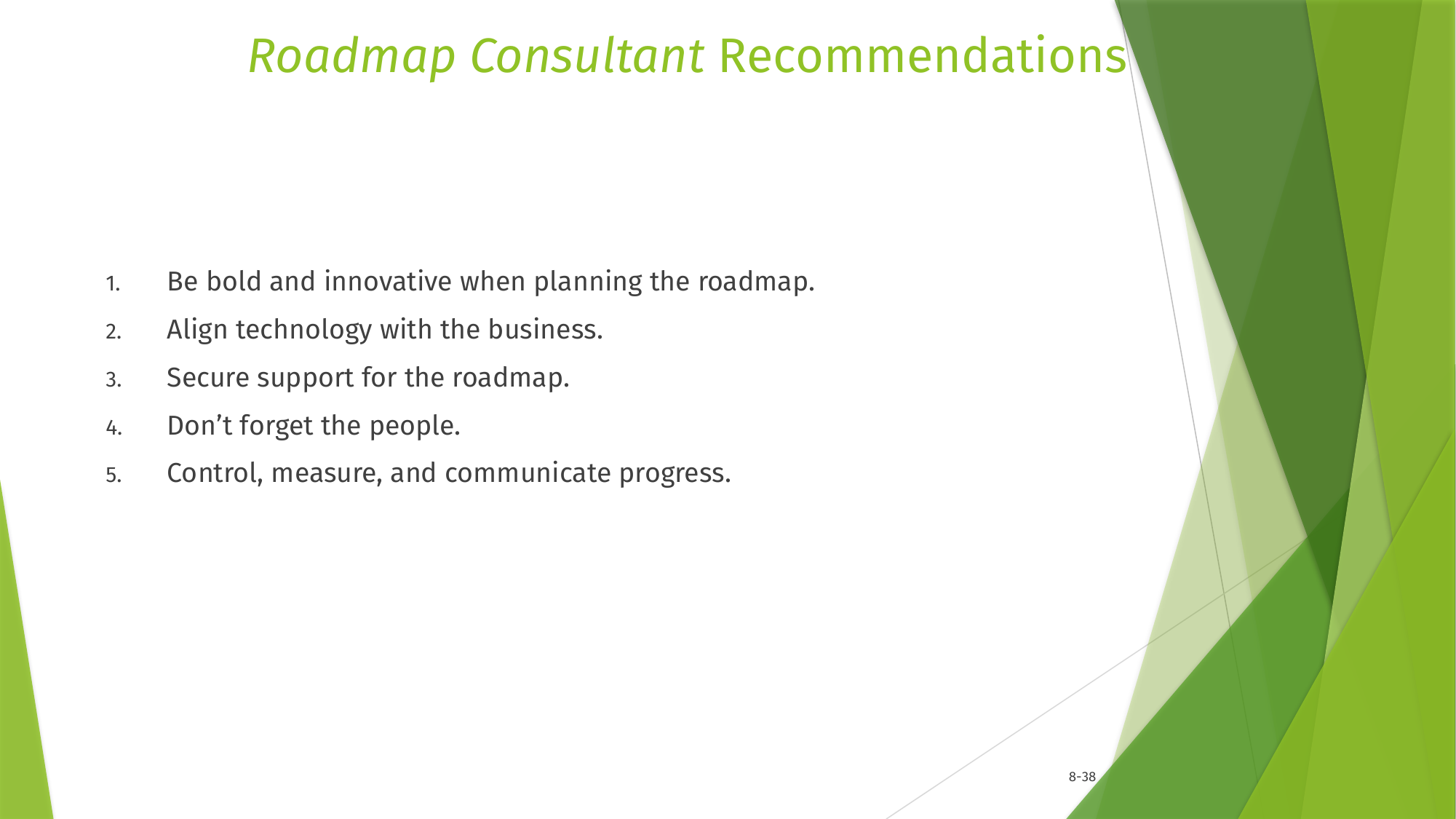

# Roadmap Consultant Recommendations
Be bold and innovative when planning the roadmap.
Align technology with the business.
Secure support for the roadmap.
Don’t forget the people.
Control, measure, and communicate progress.
				8-38